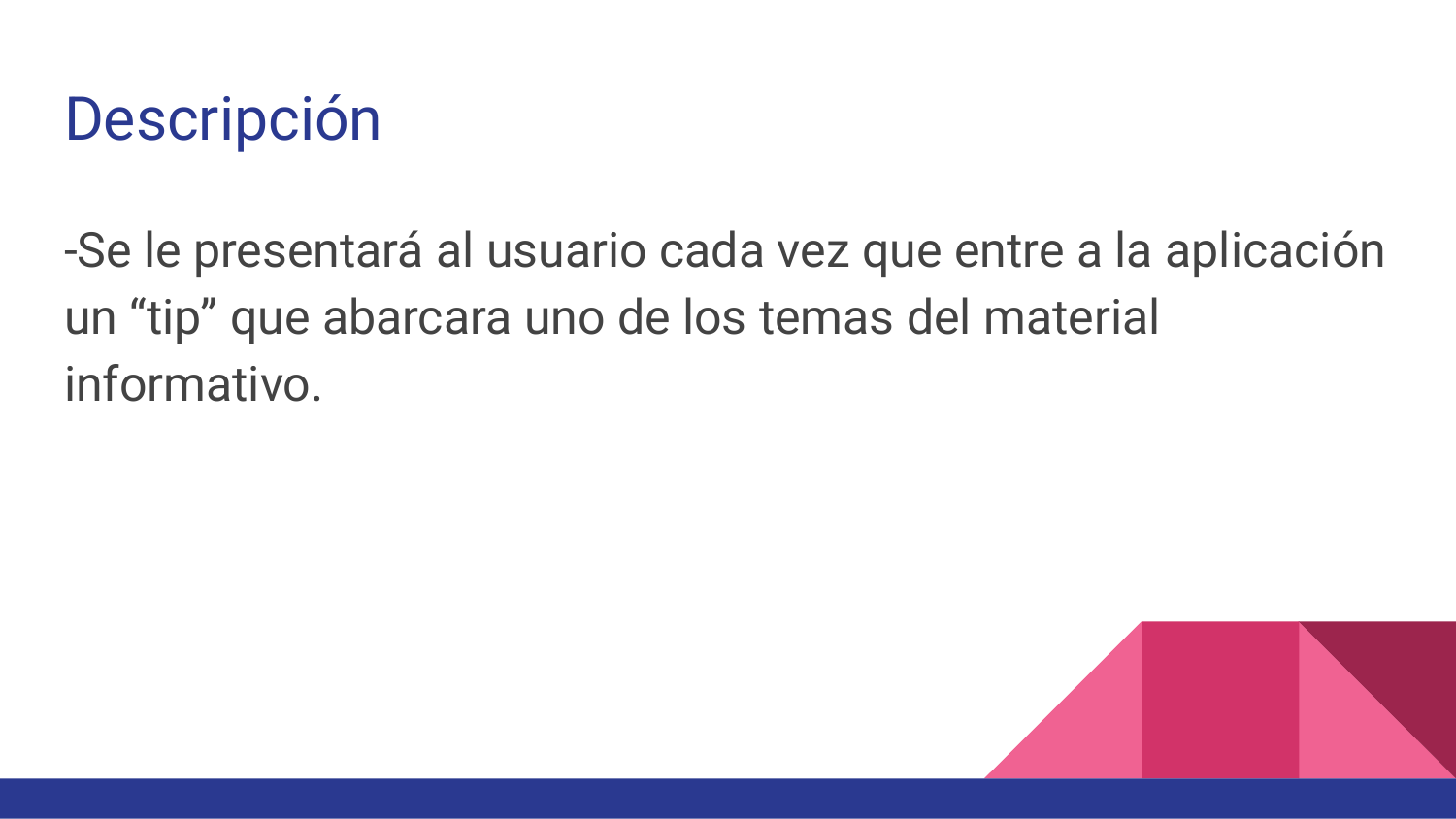

# Descripción
-Se le presentará al usuario cada vez que entre a la aplicación un “tip” que abarcara uno de los temas del material informativo.